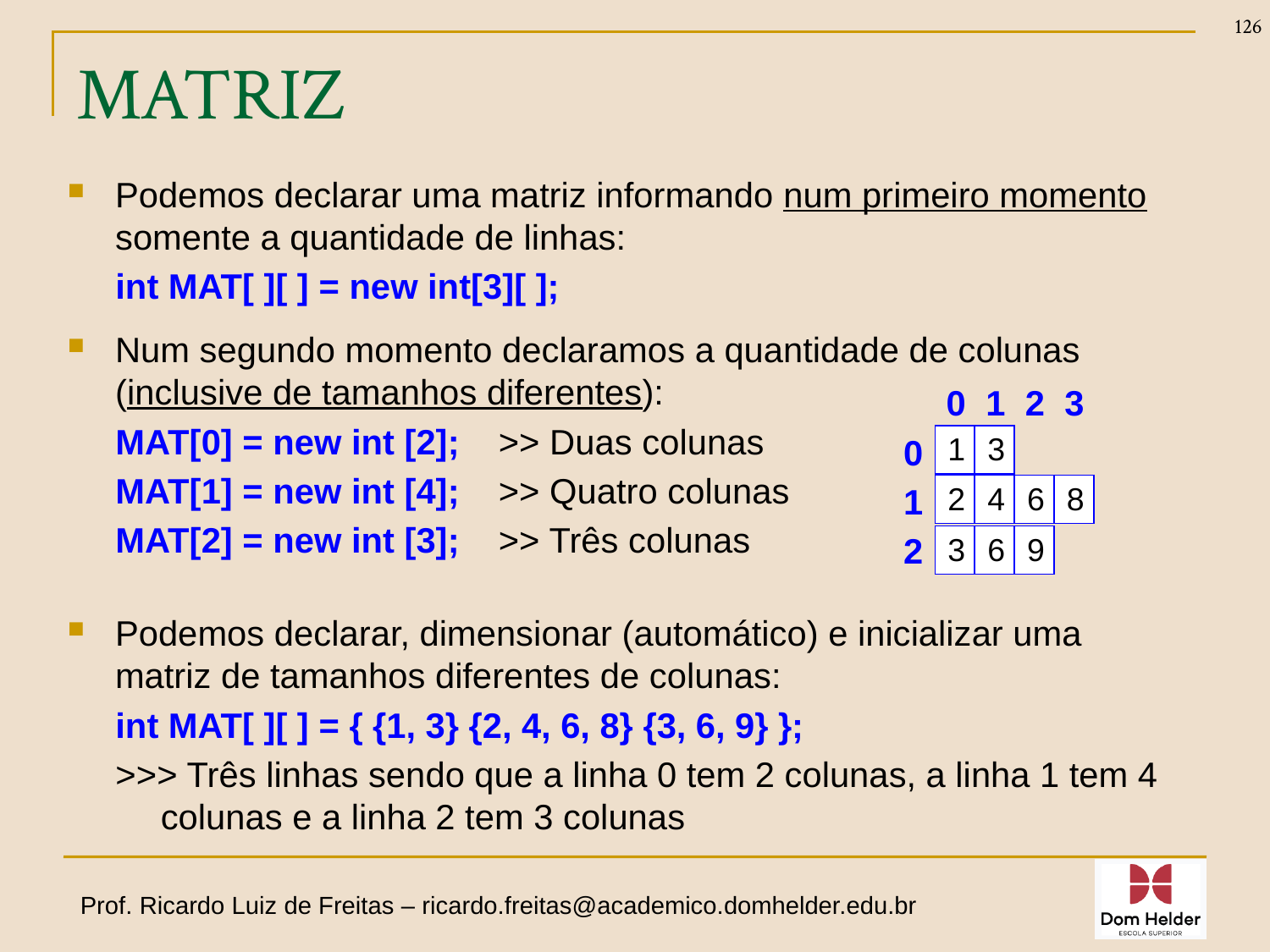

126
# MATRIZ
Podemos declarar uma matriz informando num primeiro momento somente a quantidade de linhas:
int MAT[ ][ ] = new int[3][ ];
Num segundo momento declaramos a quantidade de colunas (inclusive de tamanhos diferentes):
MAT[0] = new int [2];    >> Duas colunas
MAT[1] = new int [4];    >> Quatro colunas
MAT[2] = new int [3];    >> Três colunas

Podemos declarar, dimensionar (automático) e inicializar uma matriz de tamanhos diferentes de colunas:
int MAT[ ][ ] = { {1, 3} {2, 4, 6, 8} {3, 6, 9} };
>>> Três linhas sendo que a linha 0 tem 2 colunas, a linha 1 tem 4 colunas e a linha 2 tem 3 colunas

    0 1 2 3
0
1
2
| 1 | 3 |
| --- | --- |
| 2 | 4 | 6 | 8 |
| --- | --- | --- | --- |
| 3 | 6 | 9 |
| --- | --- | --- |